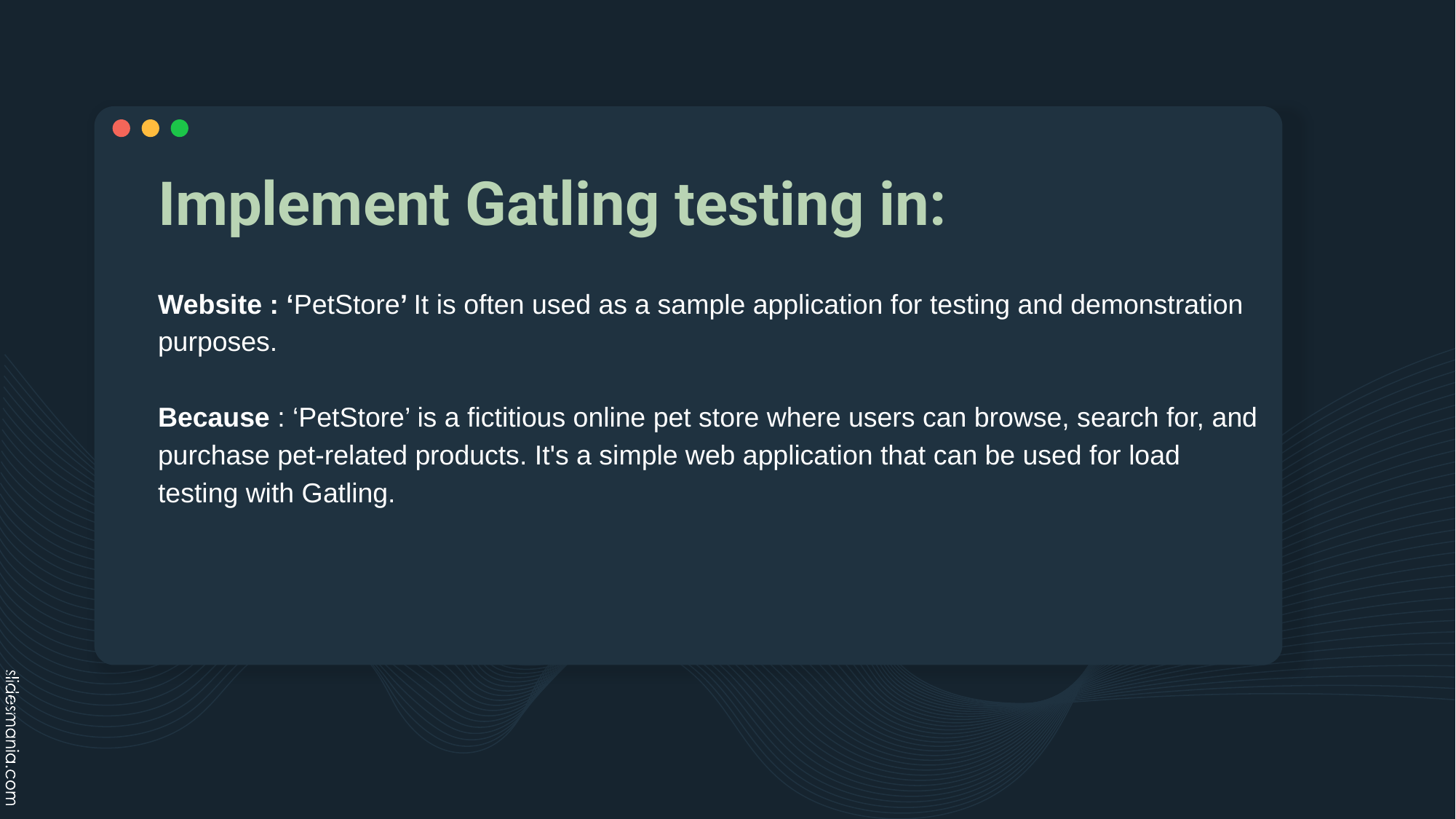

# Implement Gatling testing in:
Website : ‘PetStore’ It is often used as a sample application for testing and demonstration purposes.

Because : ‘PetStore’ is a fictitious online pet store where users can browse, search for, and purchase pet-related products. It's a simple web application that can be used for load testing with Gatling.